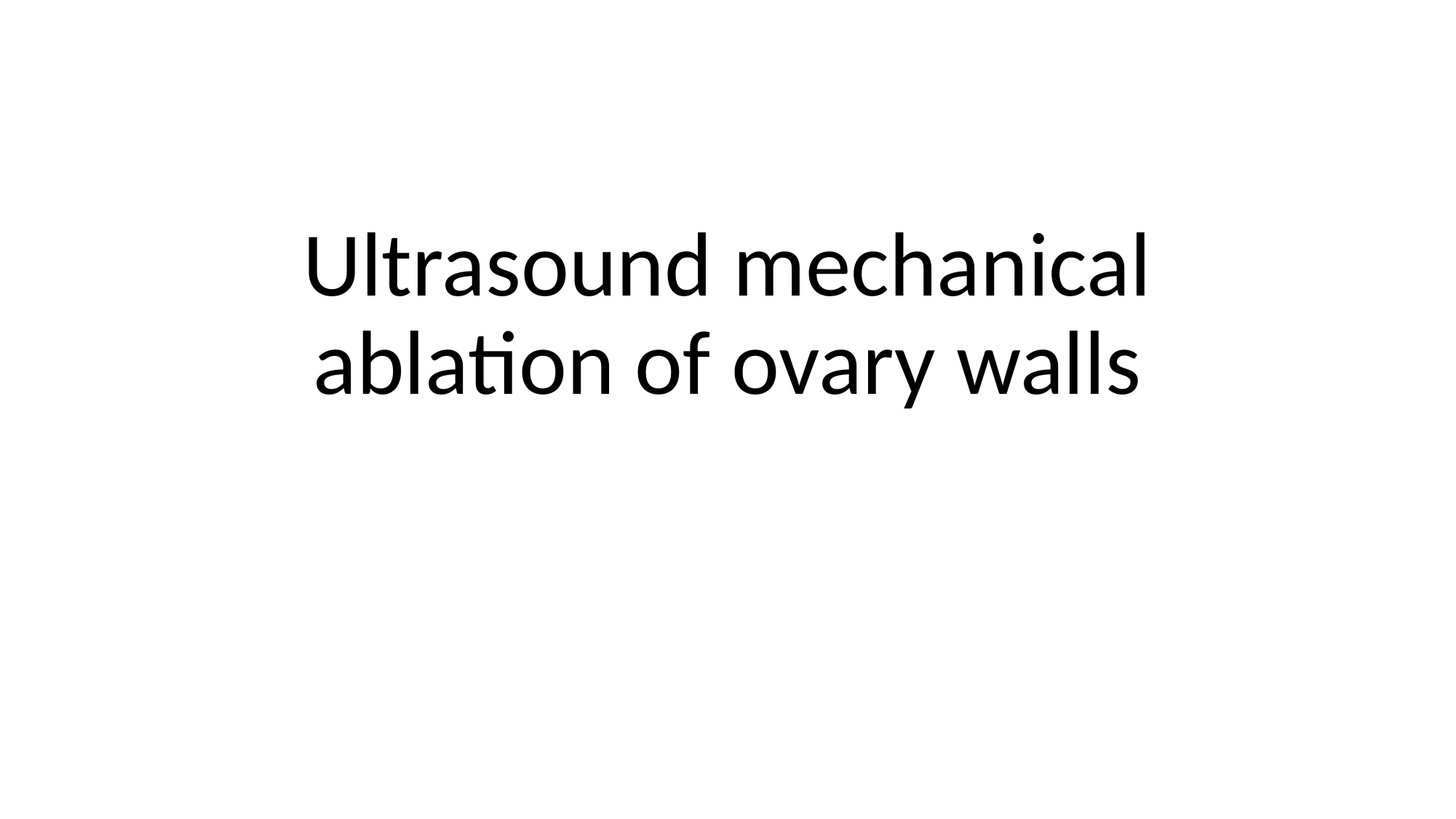

# Ultrasound mechanical ablation of ovary walls